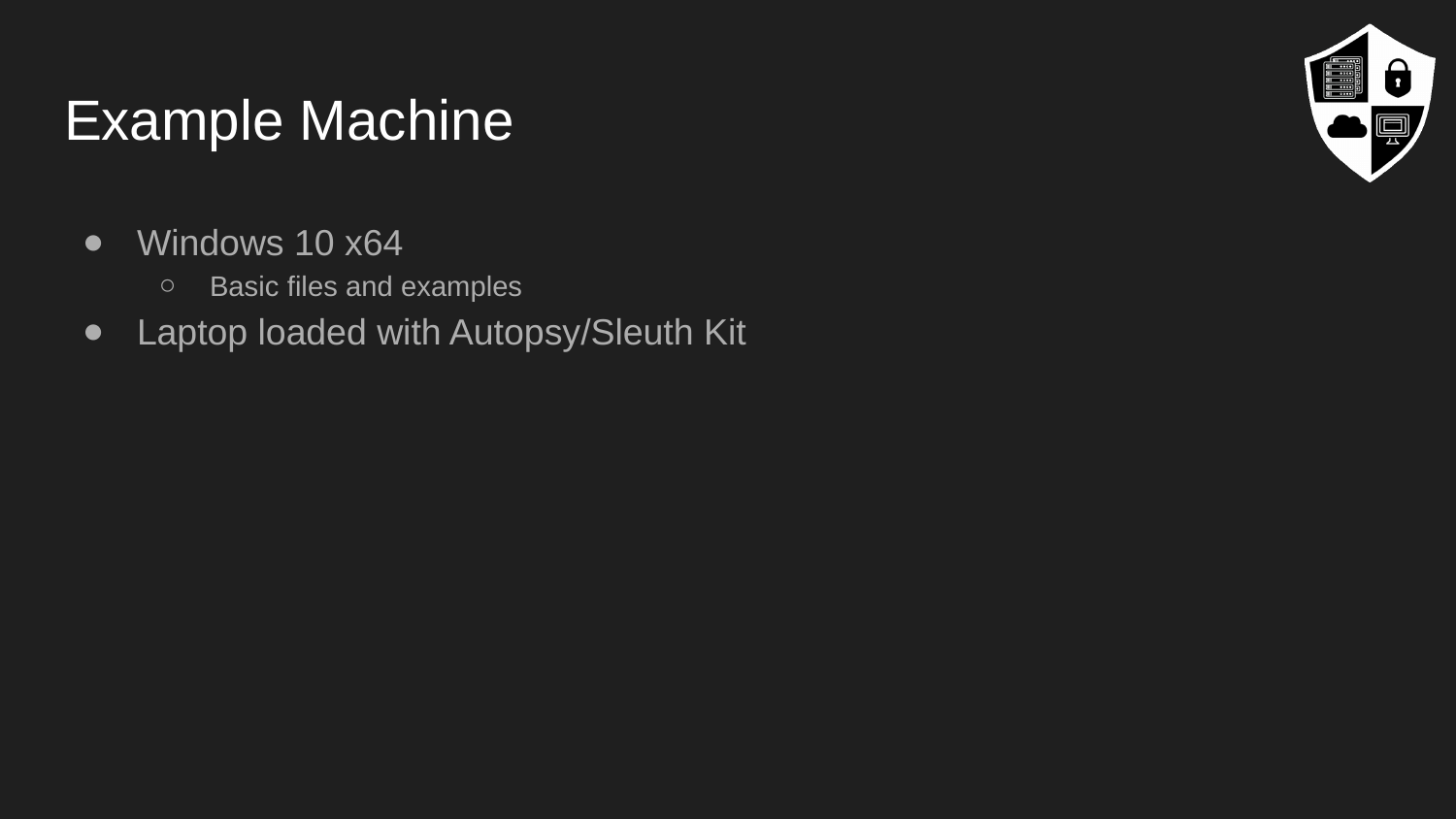

# Example Machine
Windows 10 x64
Basic files and examples
Laptop loaded with Autopsy/Sleuth Kit